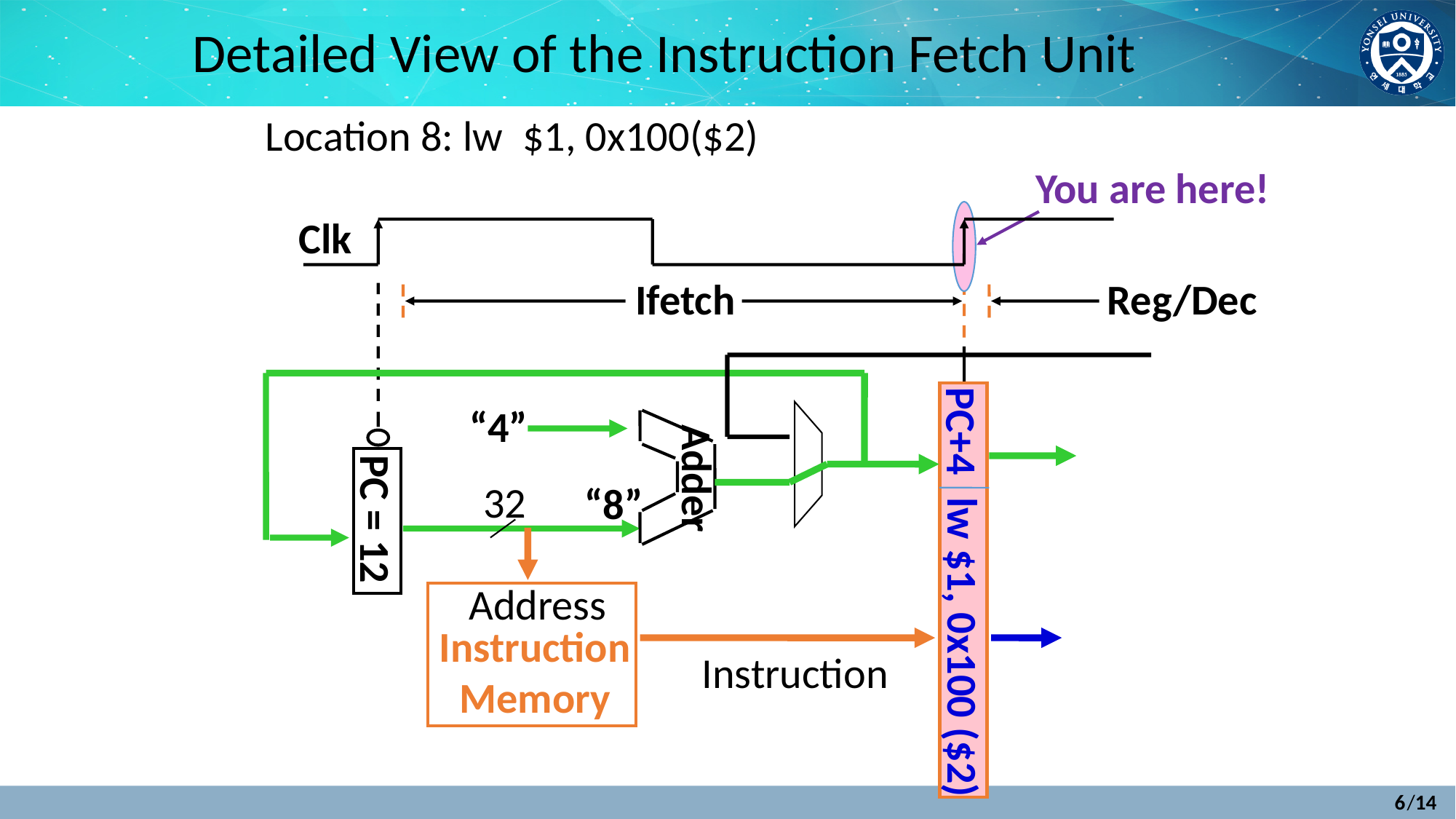

# Detailed View of the Instruction Fetch Unit
Location 8: lw  $1, 0x100($2)
You are here!

Clk

Ifetch
Reg/Dec

“4”
PC+4

Adder

32
“8”

PC = 12

Address

Instruction
Memory
lw $1, 0x100 ($2)

Instruction
6